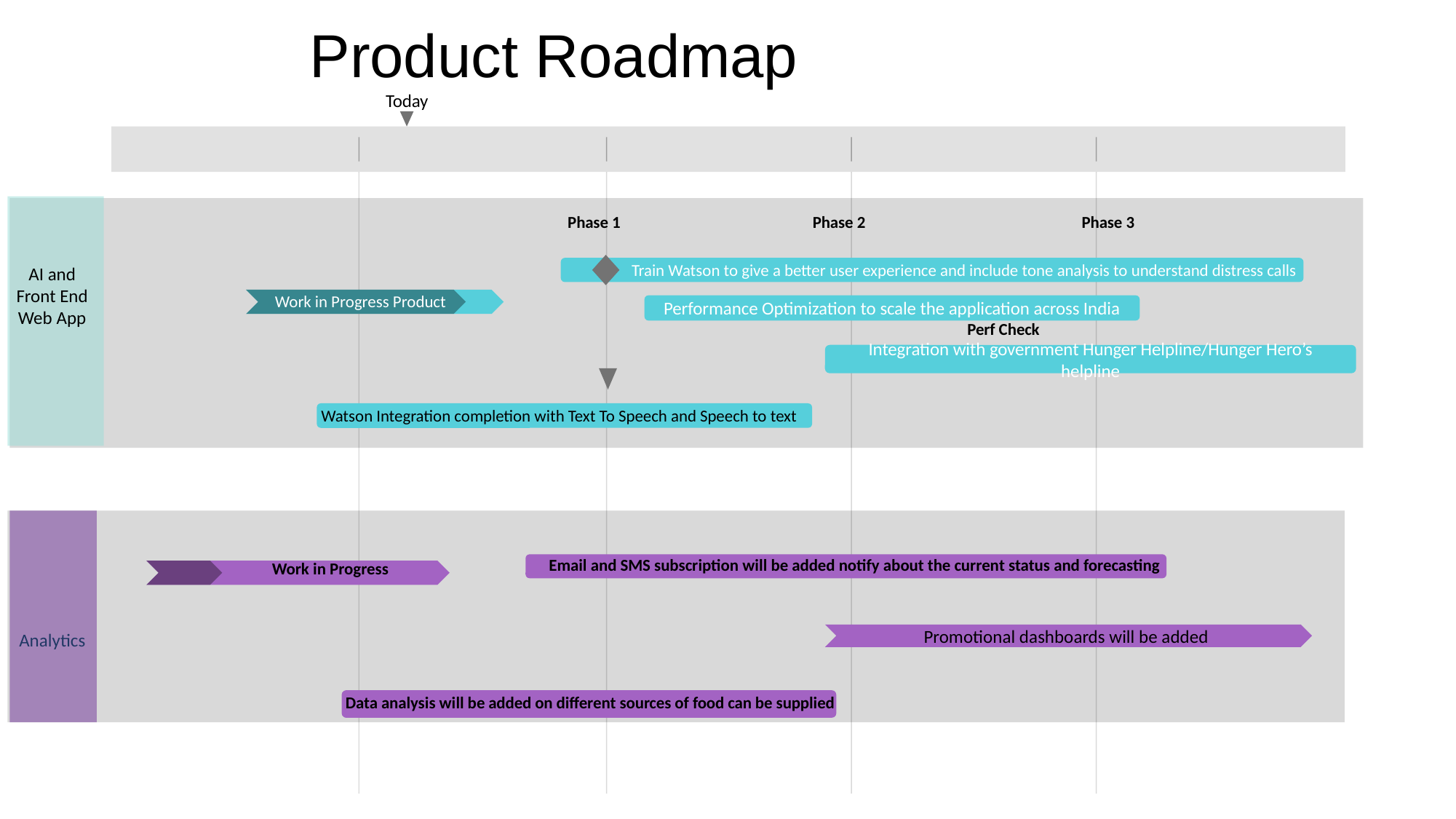

Product Roadmap
Today

Phase 1
Phase 2
Phase 3

Train Watson to give a better user experience and include tone analysis to understand distress calls
AI and Front End Web App

Work in Progress Product

Performance Optimization to scale the application across India

Perf Check

Integration with government Hunger Helpline/Hunger Hero’s helpline

Watson Integration completion with Text To Speech and Speech to text

Email and SMS subscription will be added notify about the current status and forecasting

Work in Progress

Promotional dashboards will be added
Analytics

Data analysis will be added on different sources of food can be supplied